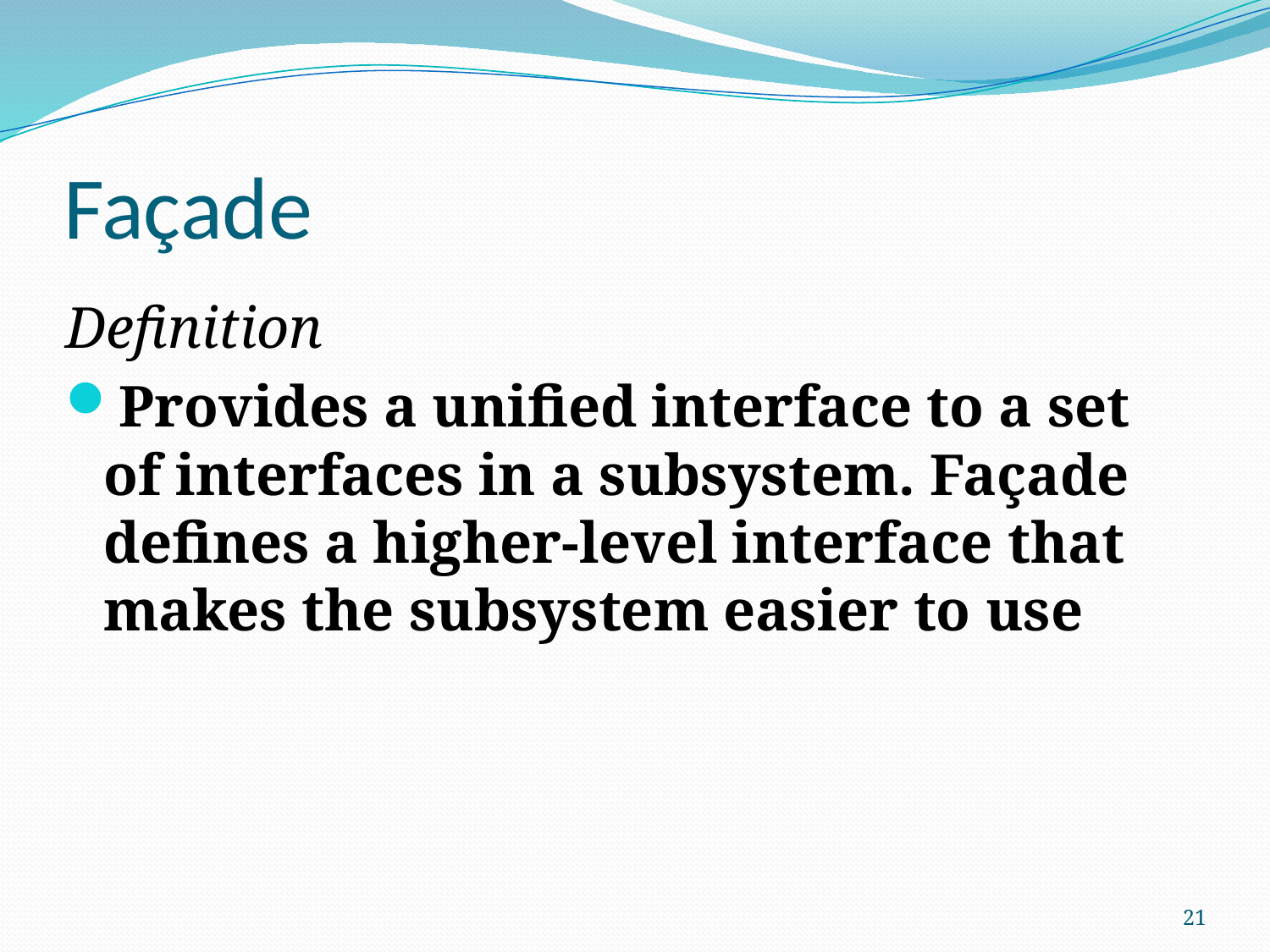

# Façade
Definition
Provides a unified interface to a set of interfaces in a subsystem. Façade defines a higher-level interface that makes the subsystem easier to use
21